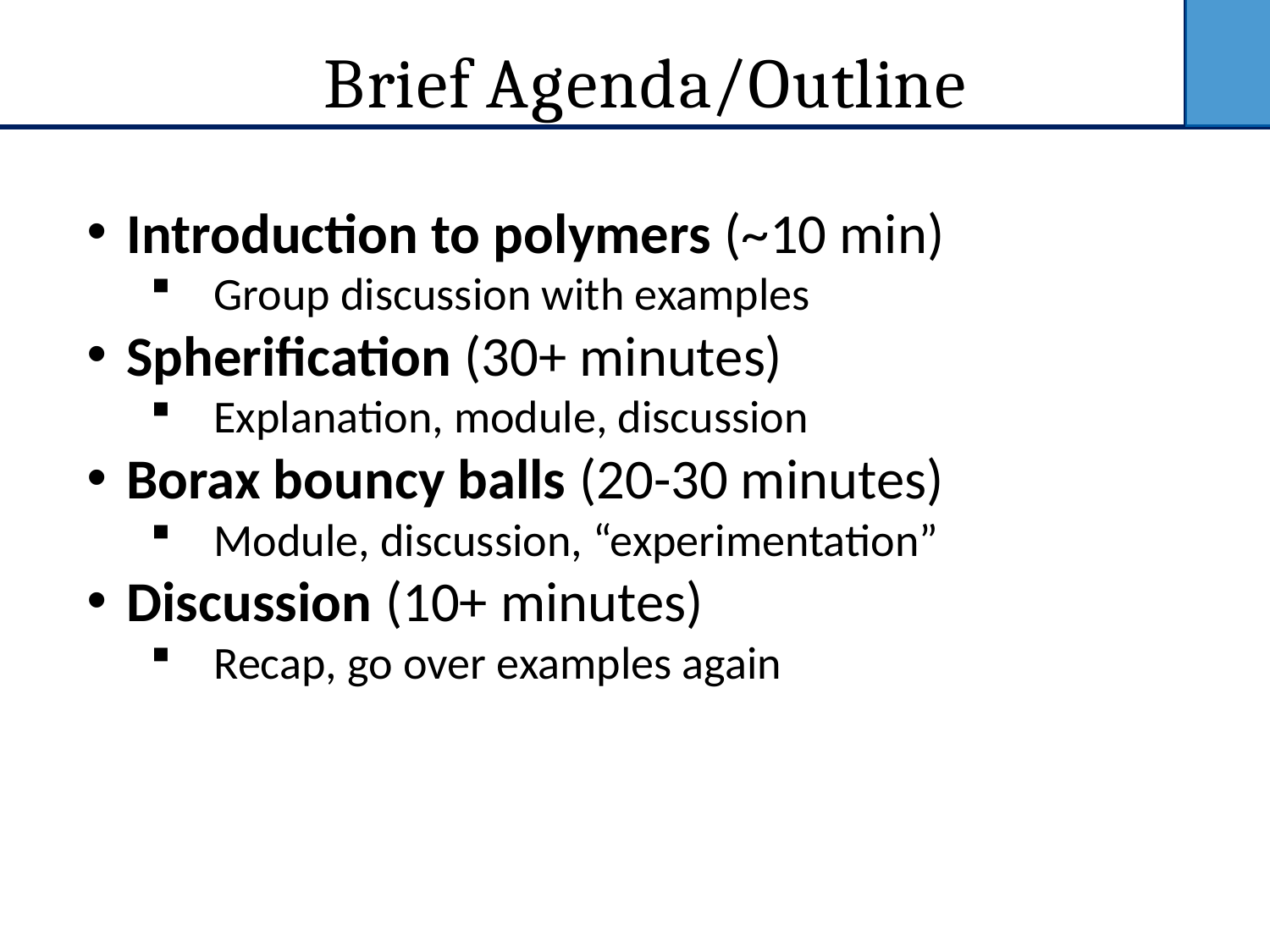

# Brief Agenda/Outline

Introduction to polymers (~10 min)
Group discussion with examples
Spherification (30+ minutes)
Explanation, module, discussion
Borax bouncy balls (20-30 minutes)
Module, discussion, “experimentation”
Discussion (10+ minutes)
Recap, go over examples again